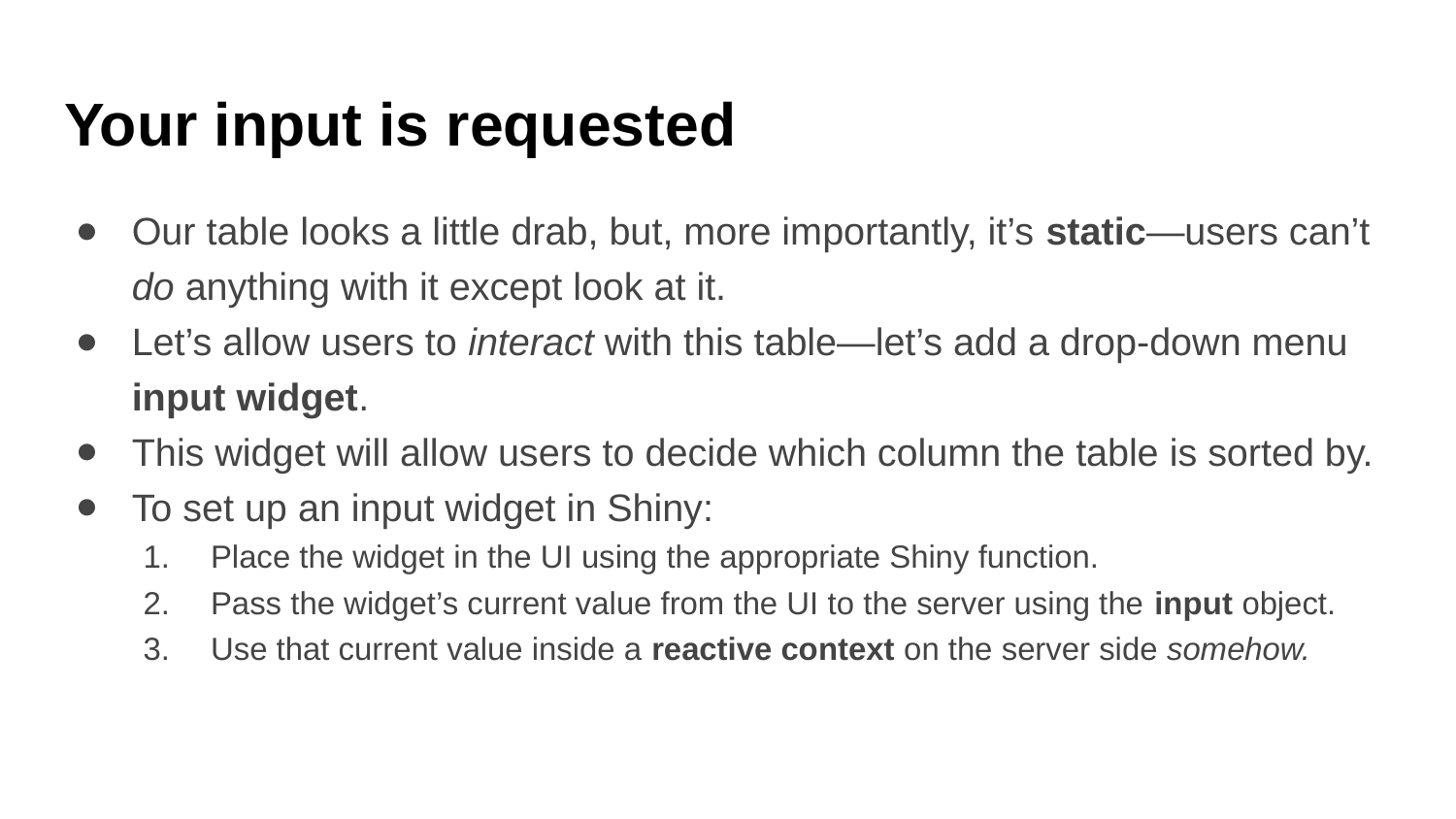

# Your input is requested
Our table looks a little drab, but, more importantly, it’s static—users can’t do anything with it except look at it.
Let’s allow users to interact with this table—let’s add a drop-down menu input widget.
This widget will allow users to decide which column the table is sorted by.
To set up an input widget in Shiny:
Place the widget in the UI using the appropriate Shiny function.
Pass the widget’s current value from the UI to the server using the input object.
Use that current value inside a reactive context on the server side somehow.